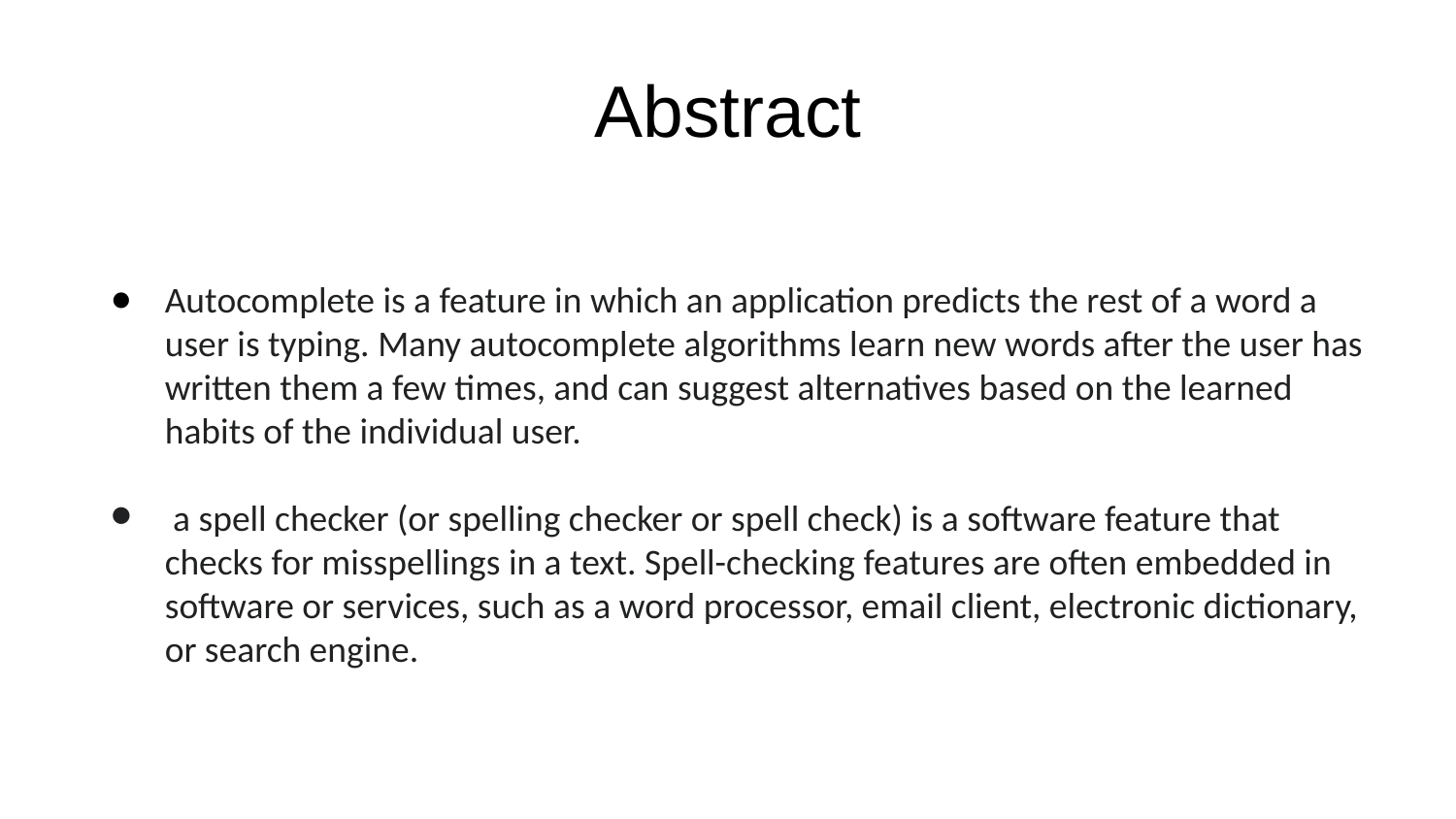

# Abstract
Autocomplete is a feature in which an application predicts the rest of a word a user is typing. Many autocomplete algorithms learn new words after the user has written them a few times, and can suggest alternatives based on the learned habits of the individual user.

 a spell checker (or spelling checker or spell check) is a software feature that checks for misspellings in a text. Spell-checking features are often embedded in software or services, such as a word processor, email client, electronic dictionary, or search engine.